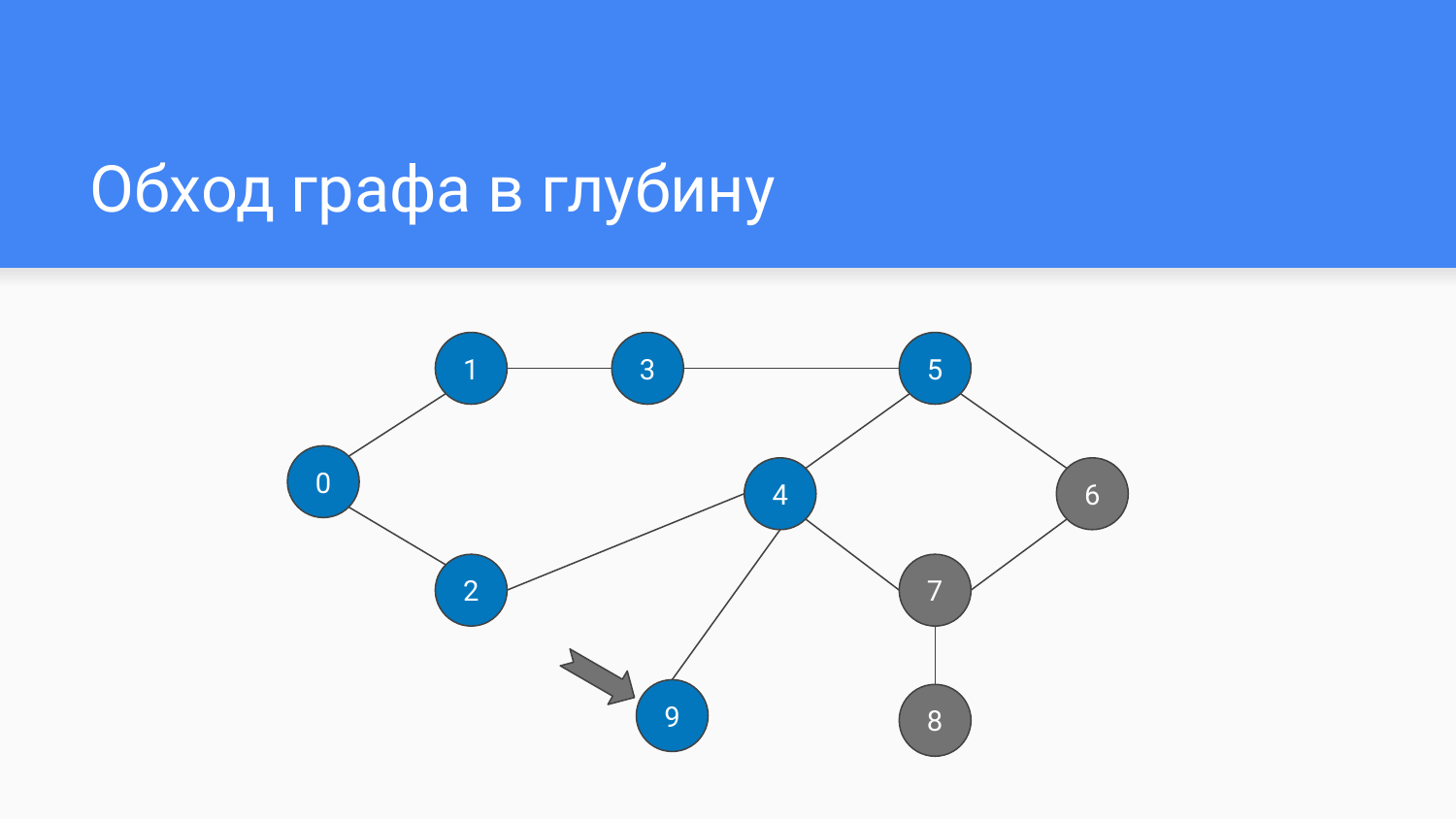

# Обход графа в глубину
1
3
5
0
4
6
2
7

9
8